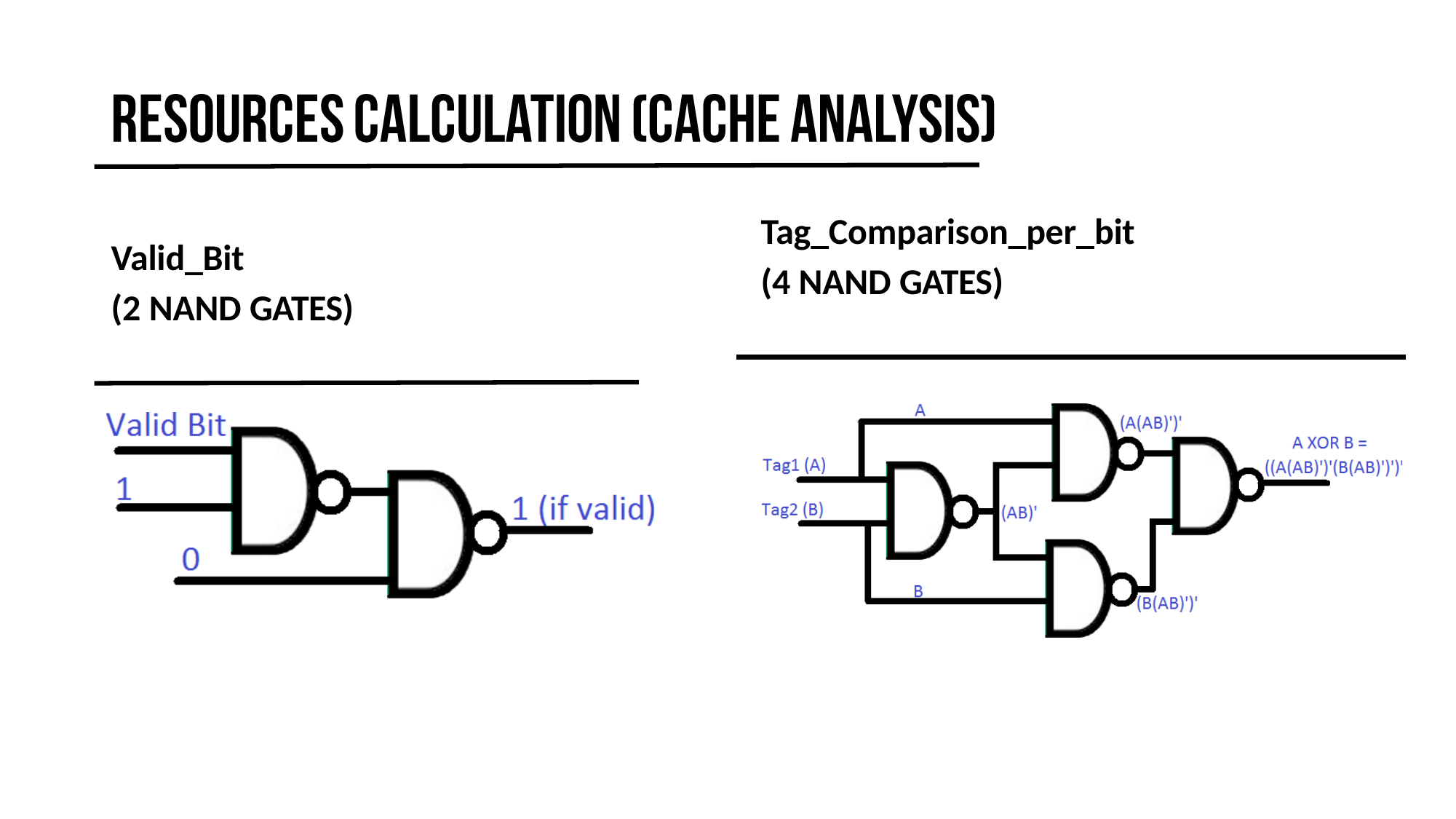

Tag_Comparison_per_bit
(4 NAND GATES)
Valid_Bit
(2 NAND GATES)